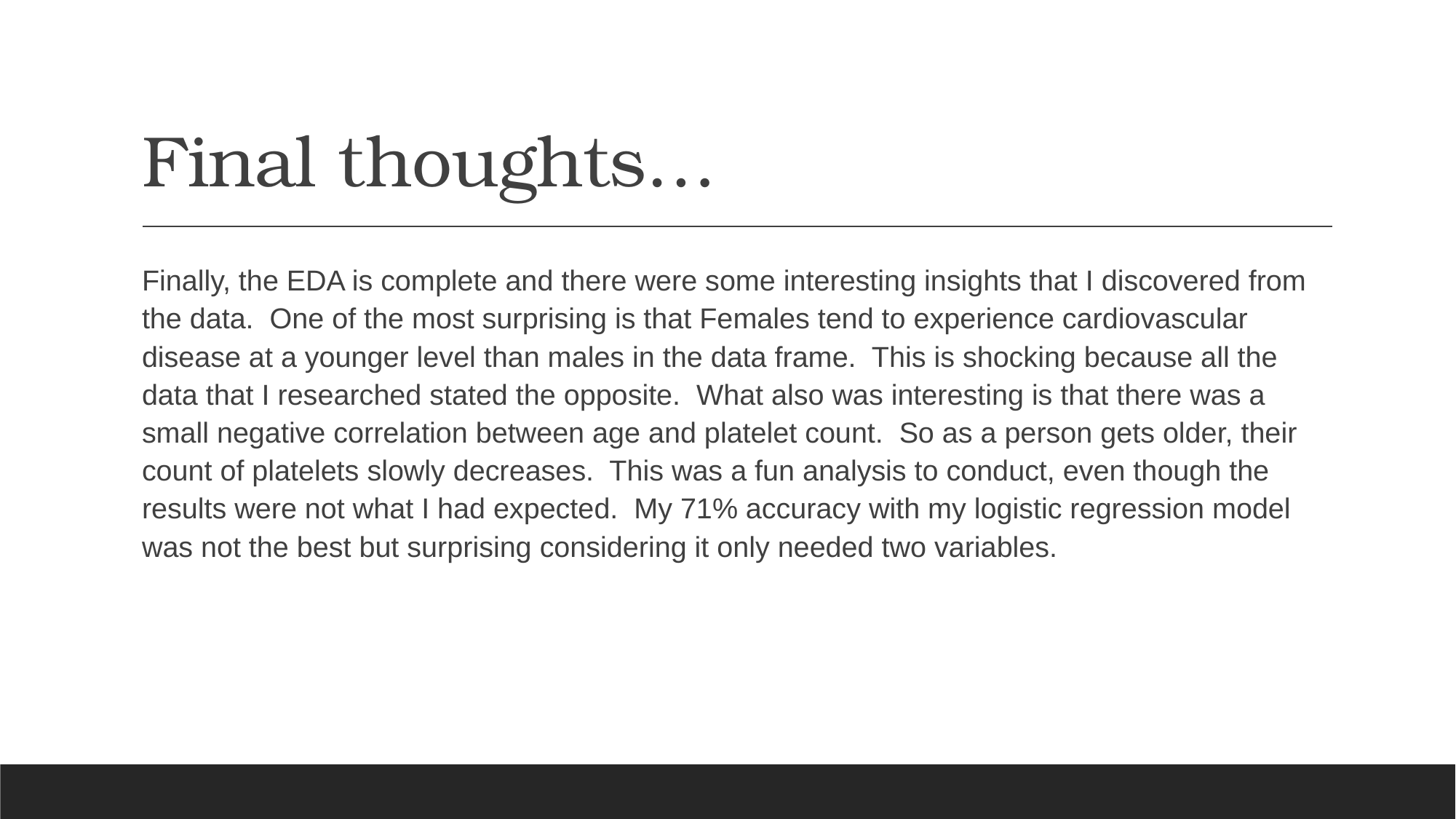

# Final thoughts…
Finally, the EDA is complete and there were some interesting insights that I discovered from the data.  One of the most surprising is that Females tend to experience cardiovascular disease at a younger level than males in the data frame.  This is shocking because all the data that I researched stated the opposite.  What also was interesting is that there was a small negative correlation between age and platelet count.  So as a person gets older, their count of platelets slowly decreases.  This was a fun analysis to conduct, even though the results were not what I had expected.  My 71% accuracy with my logistic regression model was not the best but surprising considering it only needed two variables.